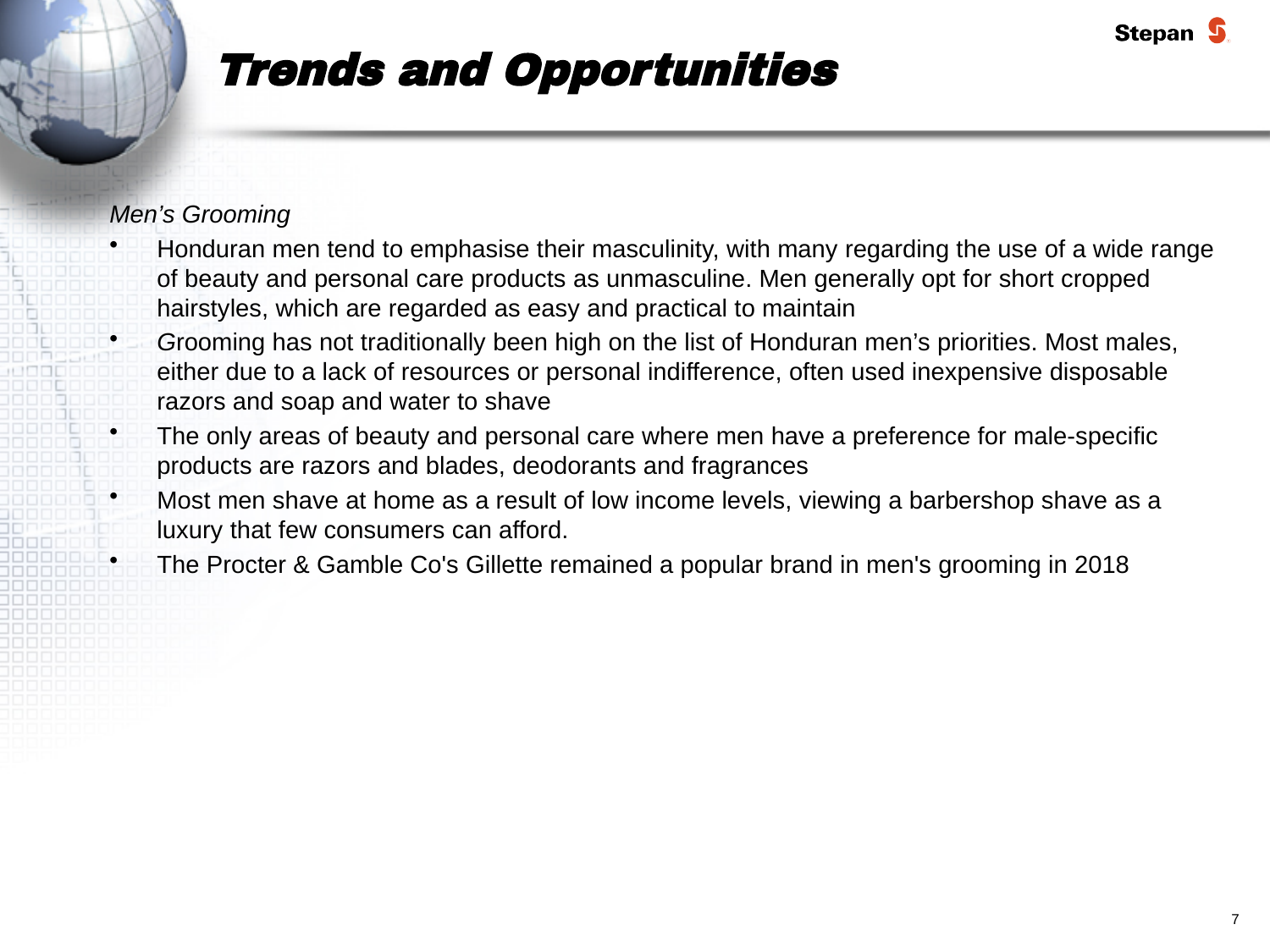

# Trends and Opportunities
Men’s Grooming
Honduran men tend to emphasise their masculinity, with many regarding the use of a wide range of beauty and personal care products as unmasculine. Men generally opt for short cropped hairstyles, which are regarded as easy and practical to maintain
Grooming has not traditionally been high on the list of Honduran men’s priorities. Most males, either due to a lack of resources or personal indifference, often used inexpensive disposable razors and soap and water to shave
The only areas of beauty and personal care where men have a preference for male-specific products are razors and blades, deodorants and fragrances
Most men shave at home as a result of low income levels, viewing a barbershop shave as a luxury that few consumers can afford.
The Procter & Gamble Co's Gillette remained a popular brand in men's grooming in 2018
7